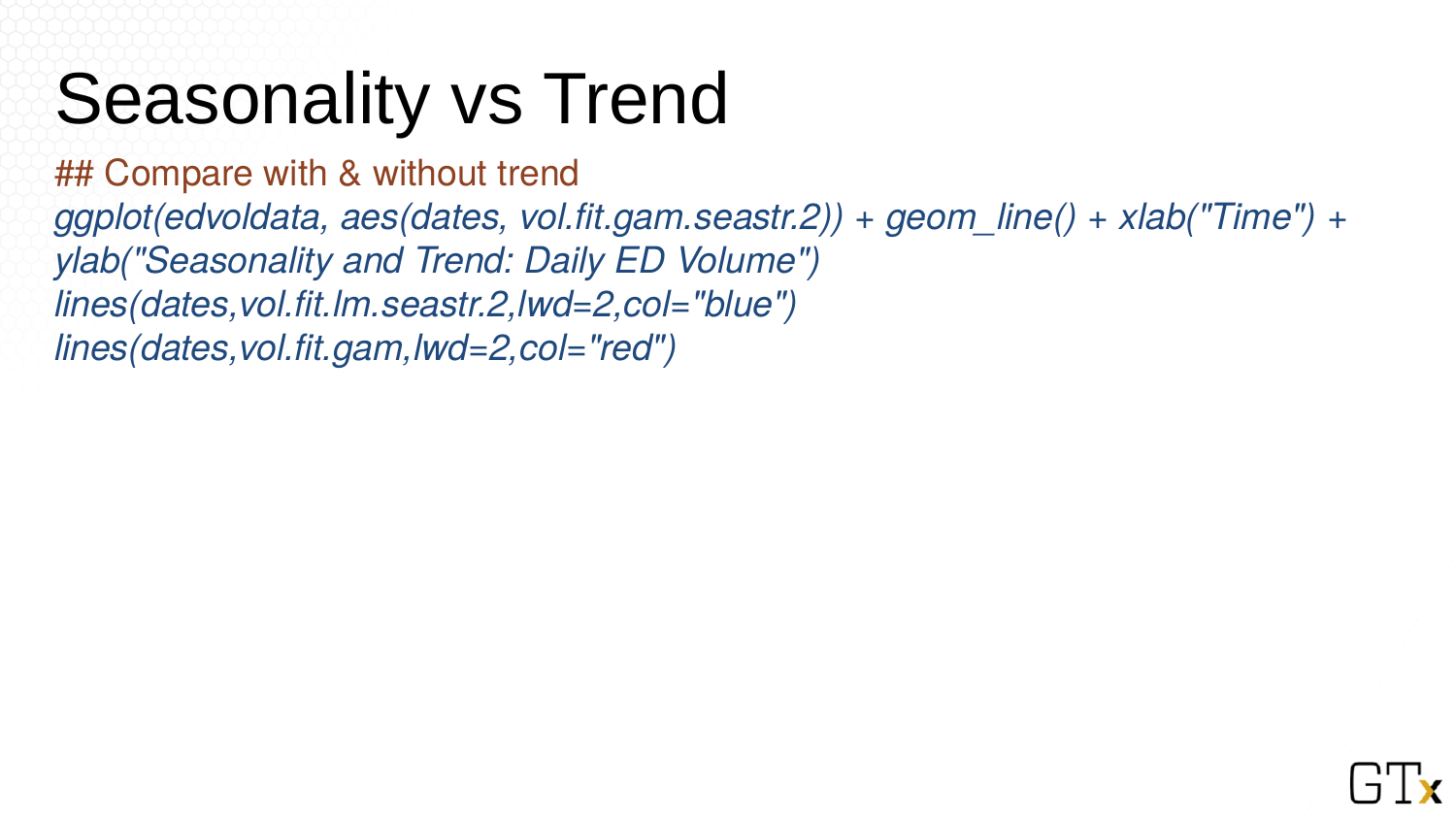

# Seasonality vs Trend
## Compare with & without trend
ggplot(edvoldata, aes(dates, vol.fit.gam.seastr.2)) + geom_line() + xlab("Time") + ylab("Seasonality and Trend: Daily ED Volume")
lines(dates,vol.fit.lm.seastr.2,lwd=2,col="blue")
lines(dates,vol.fit.gam,lwd=2,col="red")